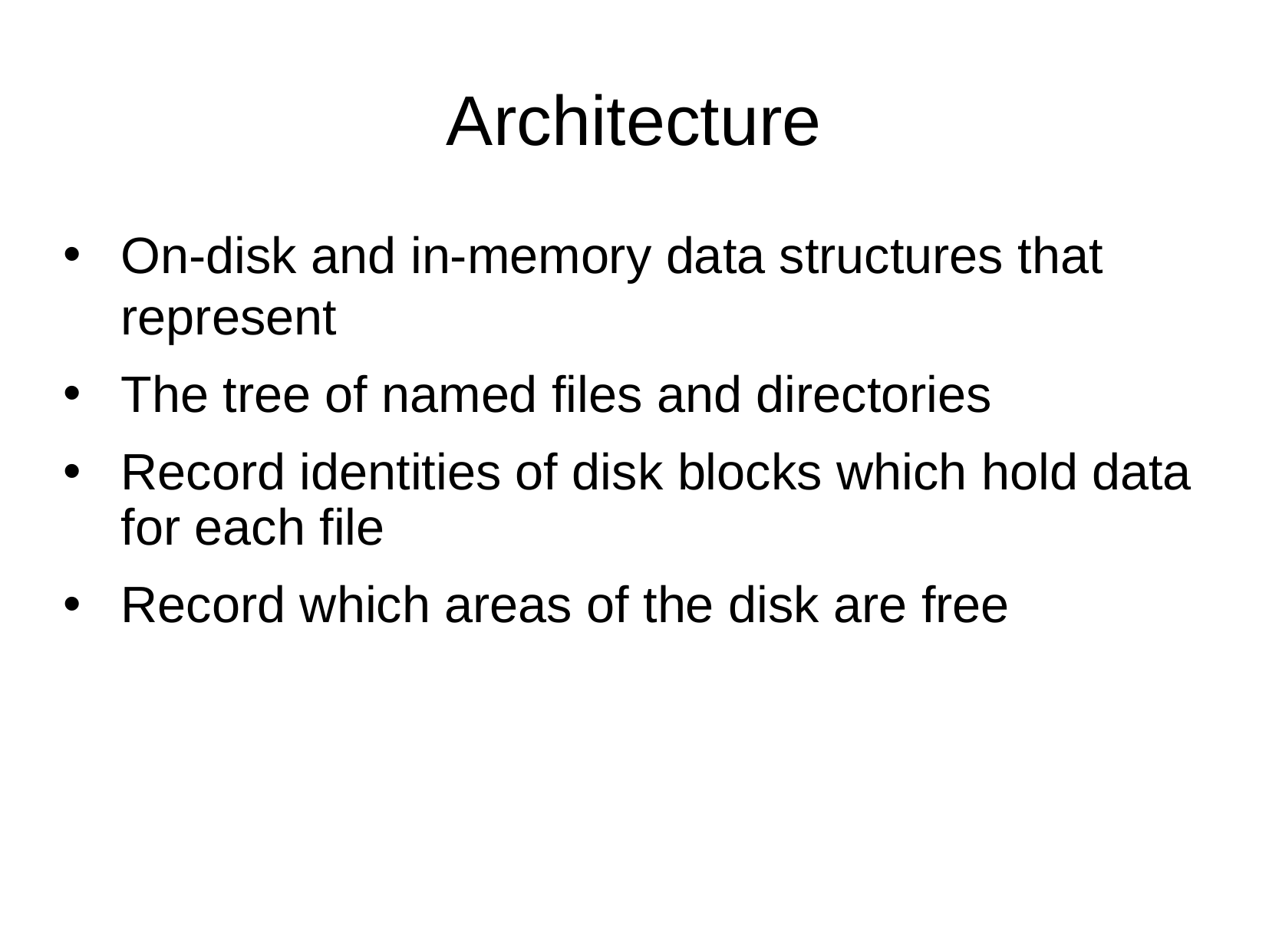

Architecture
On-disk and in-memory data structures that represent
The tree of named files and directories
Record identities of disk blocks which hold data for each file
Record which areas of the disk are free